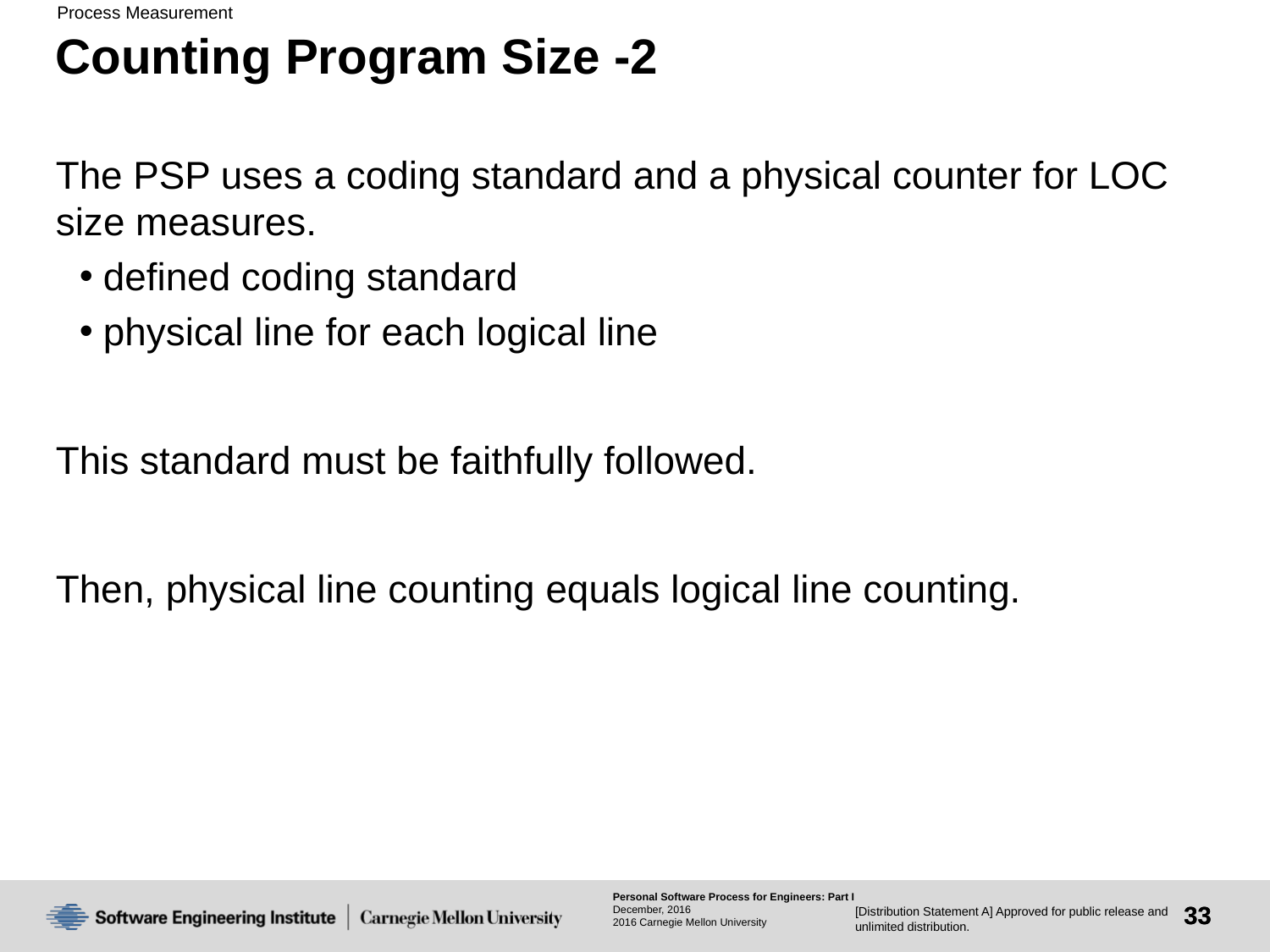

# Counting Program Size -2
The PSP uses a coding standard and a physical counter for LOC size measures.
defined coding standard
physical line for each logical line

This standard must be faithfully followed.

Then, physical line counting equals logical line counting.